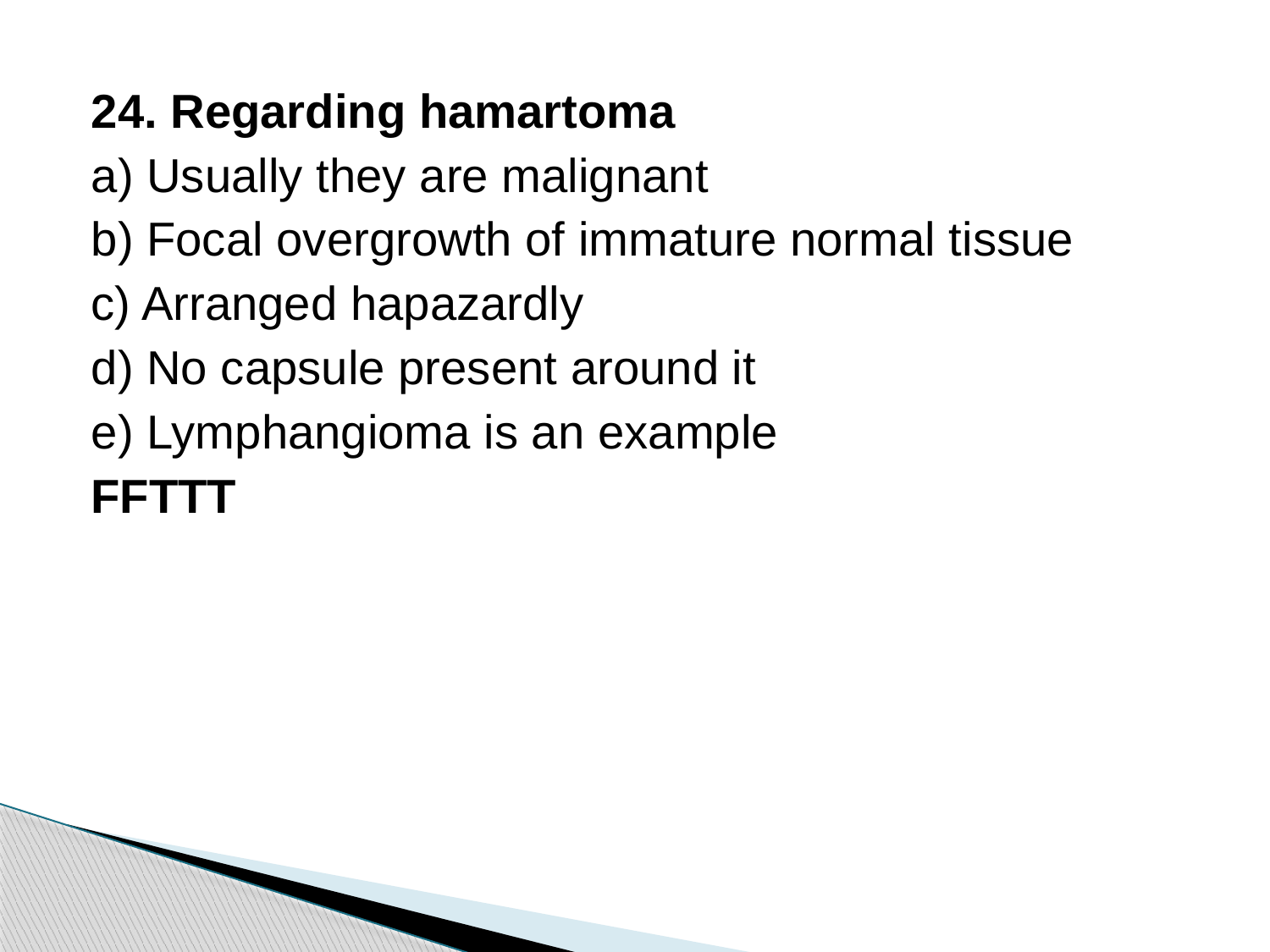

24. Regarding hamartoma
a) Usually they are malignant
b) Focal overgrowth of immature normal tissue
c) Arranged hapazardly
d) No capsule present around it
e) Lymphangioma is an example
FFTTT